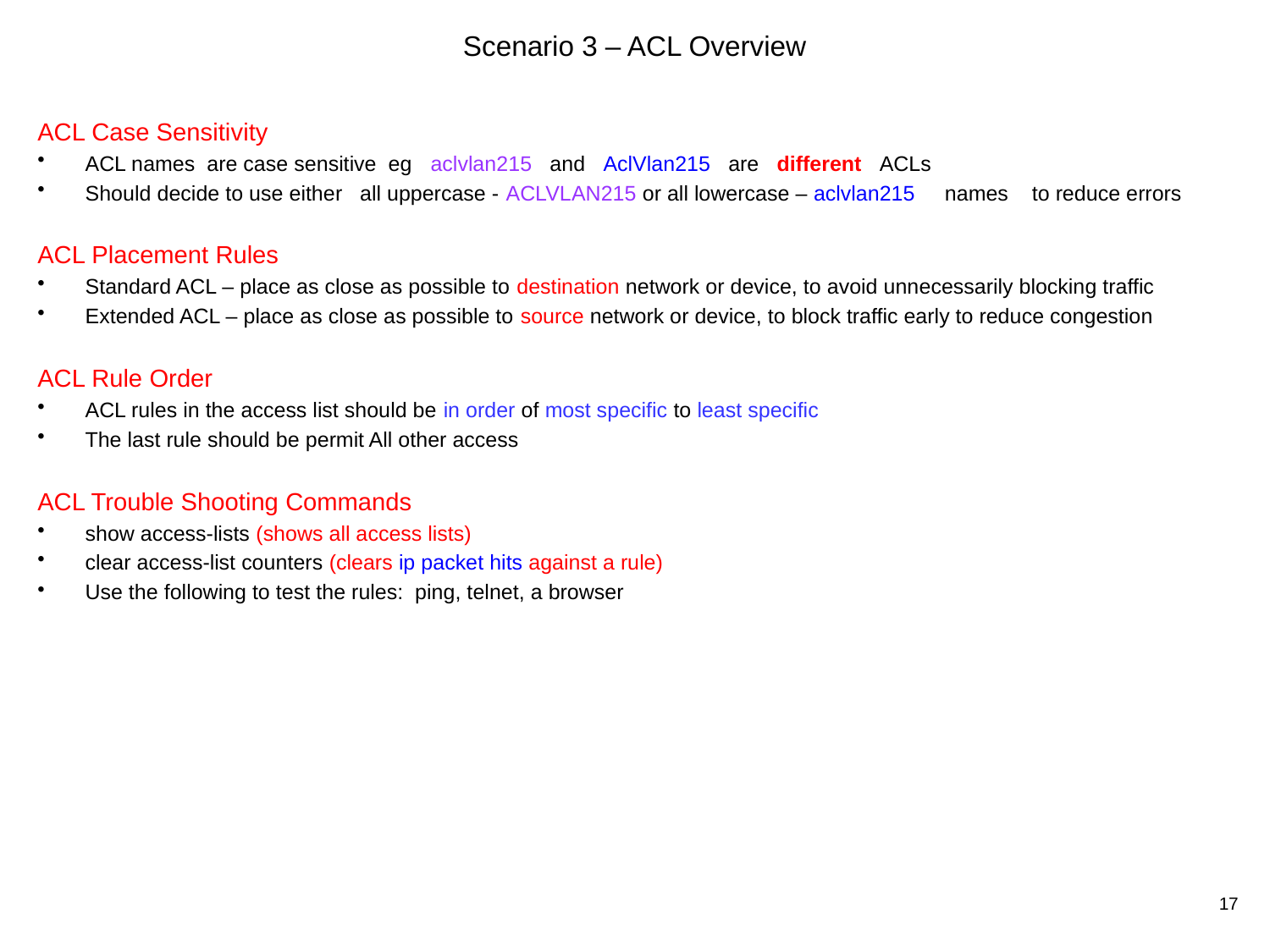

# Scenario 3 – ACL Overview

ACL Case Sensitivity
ACL names  are case sensitive  eg   aclvlan215   and   AclVlan215   are   different   ACLs
Should decide to use either   all uppercase - ACLVLAN215 or all lowercase – aclvlan215     names    to reduce errors

ACL Placement Rules
Standard ACL – place as close as possible to destination network or device, to avoid unnecessarily blocking traffic
Extended ACL – place as close as possible to source network or device, to block traffic early to reduce congestion

ACL Rule Order
ACL rules in the access list should be in order of most specific to least specific
The last rule should be permit All other access

ACL Trouble Shooting Commands
show access-lists (shows all access lists)
clear access-list counters (clears ip packet hits against a rule)
Use the following to test the rules:  ping, telnet, a browser
17